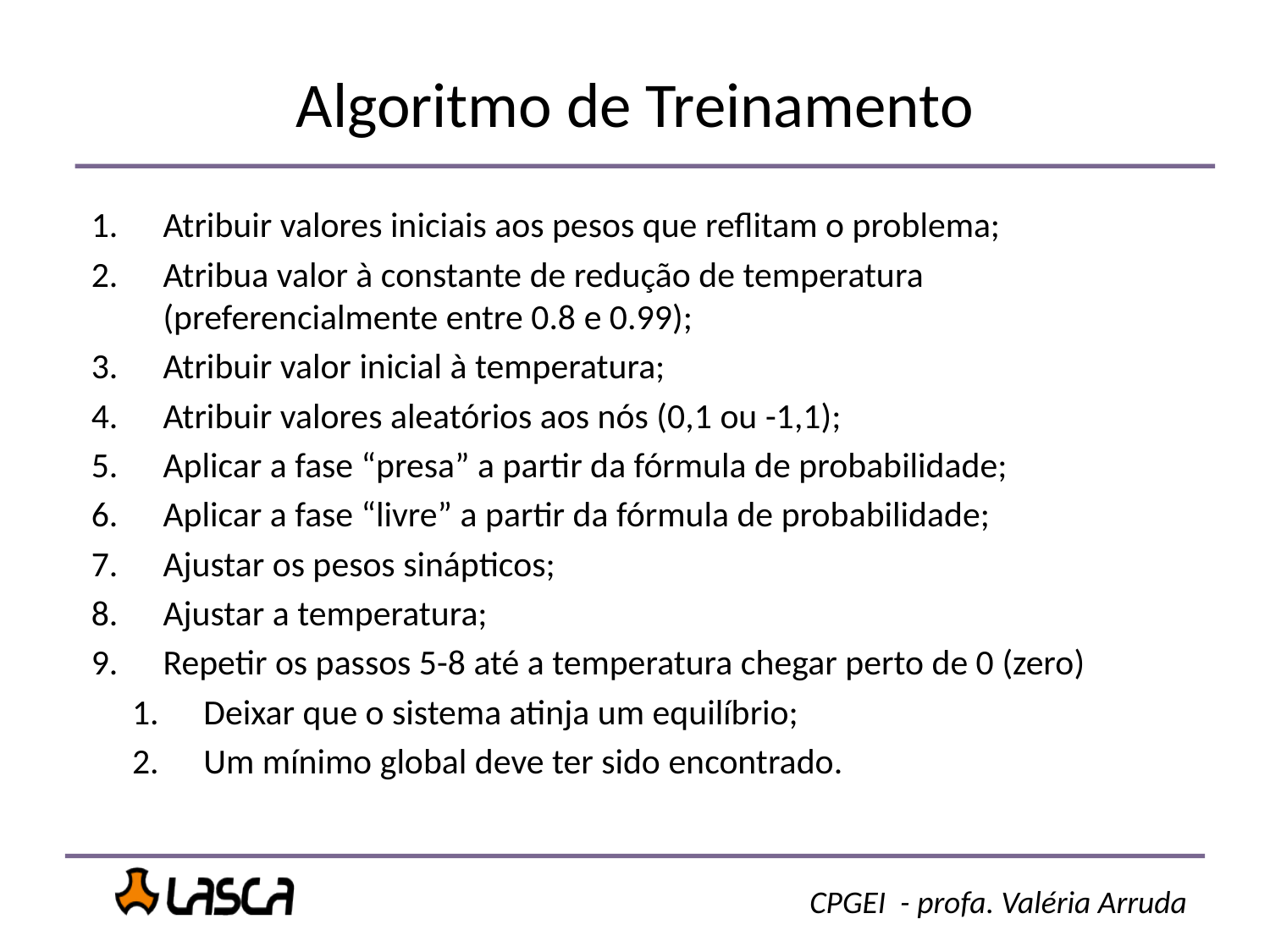

Algoritmo de Treinamento
Atribuir valores iniciais aos pesos que reflitam o problema;
Atribua valor à constante de redução de temperatura (preferencialmente entre 0.8 e 0.99);
Atribuir valor inicial à temperatura;
Atribuir valores aleatórios aos nós (0,1 ou -1,1);
Aplicar a fase “presa” a partir da fórmula de probabilidade;
Aplicar a fase “livre” a partir da fórmula de probabilidade;
Ajustar os pesos sinápticos;
Ajustar a temperatura;
Repetir os passos 5-8 até a temperatura chegar perto de 0 (zero)
Deixar que o sistema atinja um equilíbrio;
Um mínimo global deve ter sido encontrado.